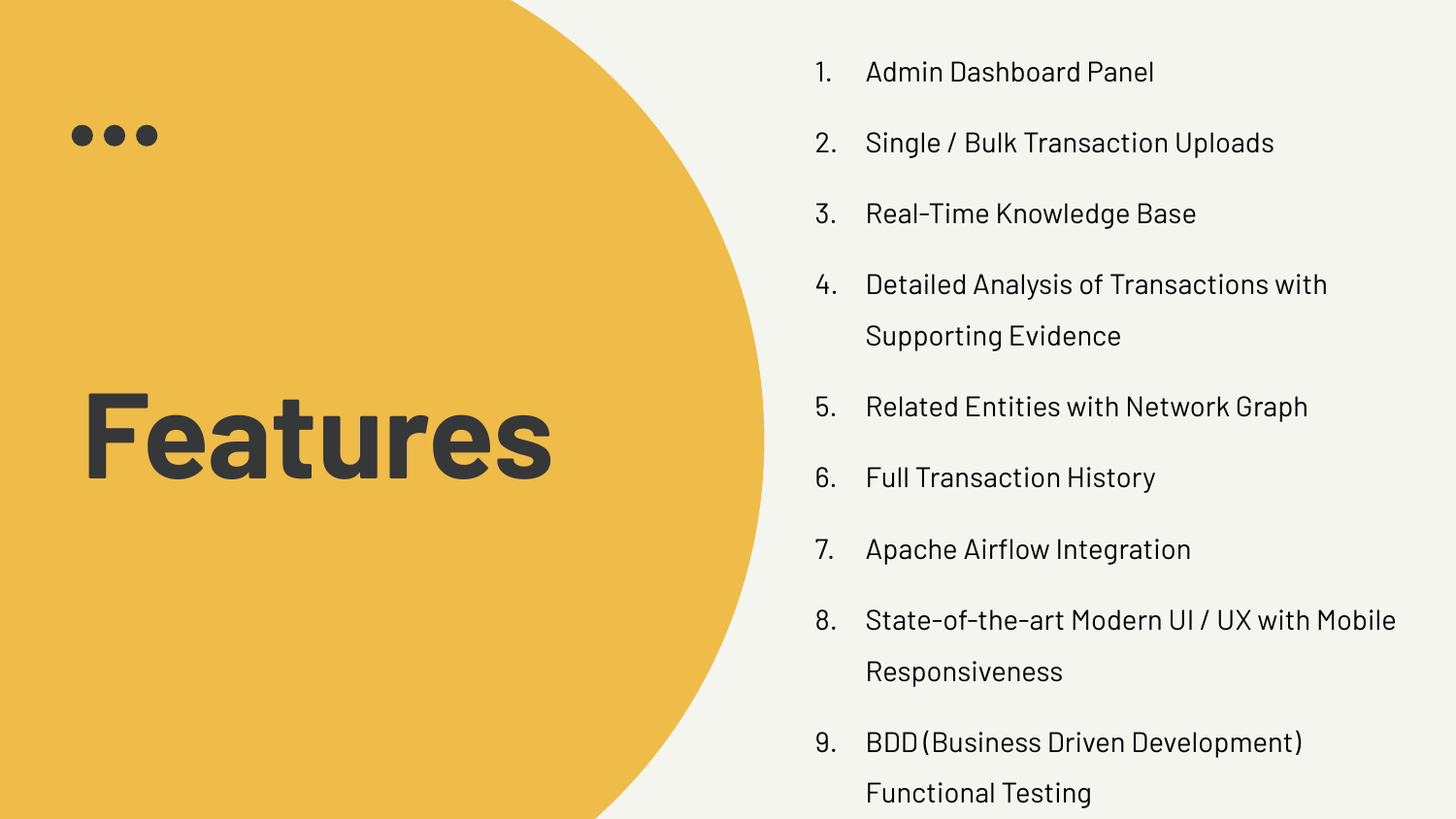

Admin Dashboard Panel
Single / Bulk Transaction Uploads
Real-Time Knowledge Base
Detailed Analysis of Transactions with Supporting Evidence
Related Entities with Network Graph
Full Transaction History
Apache Airflow Integration
State-of-the-art Modern UI / UX with Mobile Responsiveness
BDD (Business Driven Development) Functional Testing
# Features